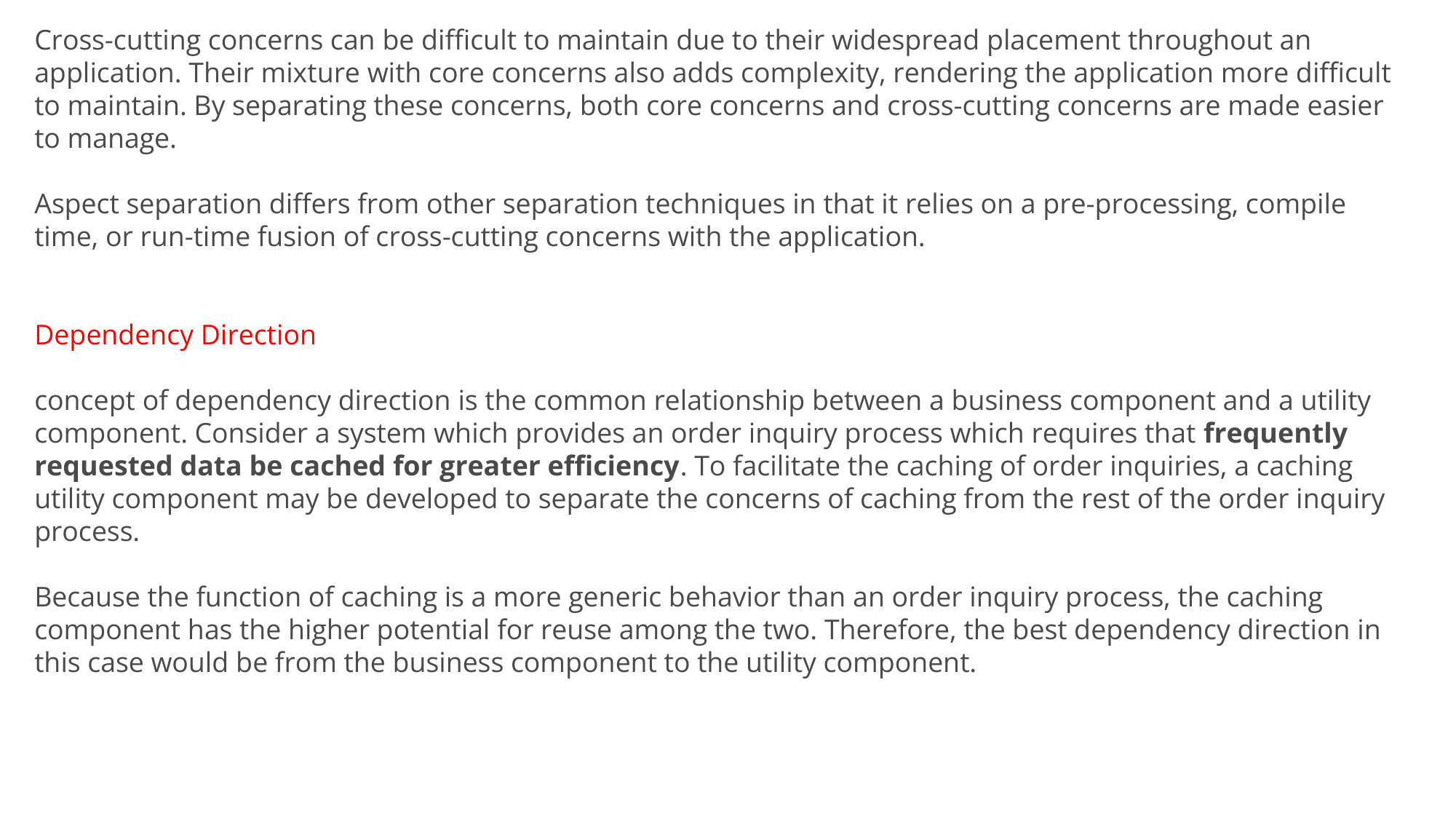

Cross-cutting concerns can be difficult to maintain due to their widespread placement throughout an application. Their mixture with core concerns also adds complexity, rendering the application more difficult to maintain. By separating these concerns, both core concerns and cross-cutting concerns are made easier to manage.

Aspect separation differs from other separation techniques in that it relies on a pre-processing, compile time, or run-time fusion of cross-cutting concerns with the application.

Dependency Direction

concept of dependency direction is the common relationship between a business component and a utility component. Consider a system which provides an order inquiry process which requires that frequently requested data be cached for greater efficiency. To facilitate the caching of order inquiries, a caching utility component may be developed to separate the concerns of caching from the rest of the order inquiry process.

Because the function of caching is a more generic behavior than an order inquiry process, the caching component has the higher potential for reuse among the two. Therefore, the best dependency direction in this case would be from the business component to the utility component.